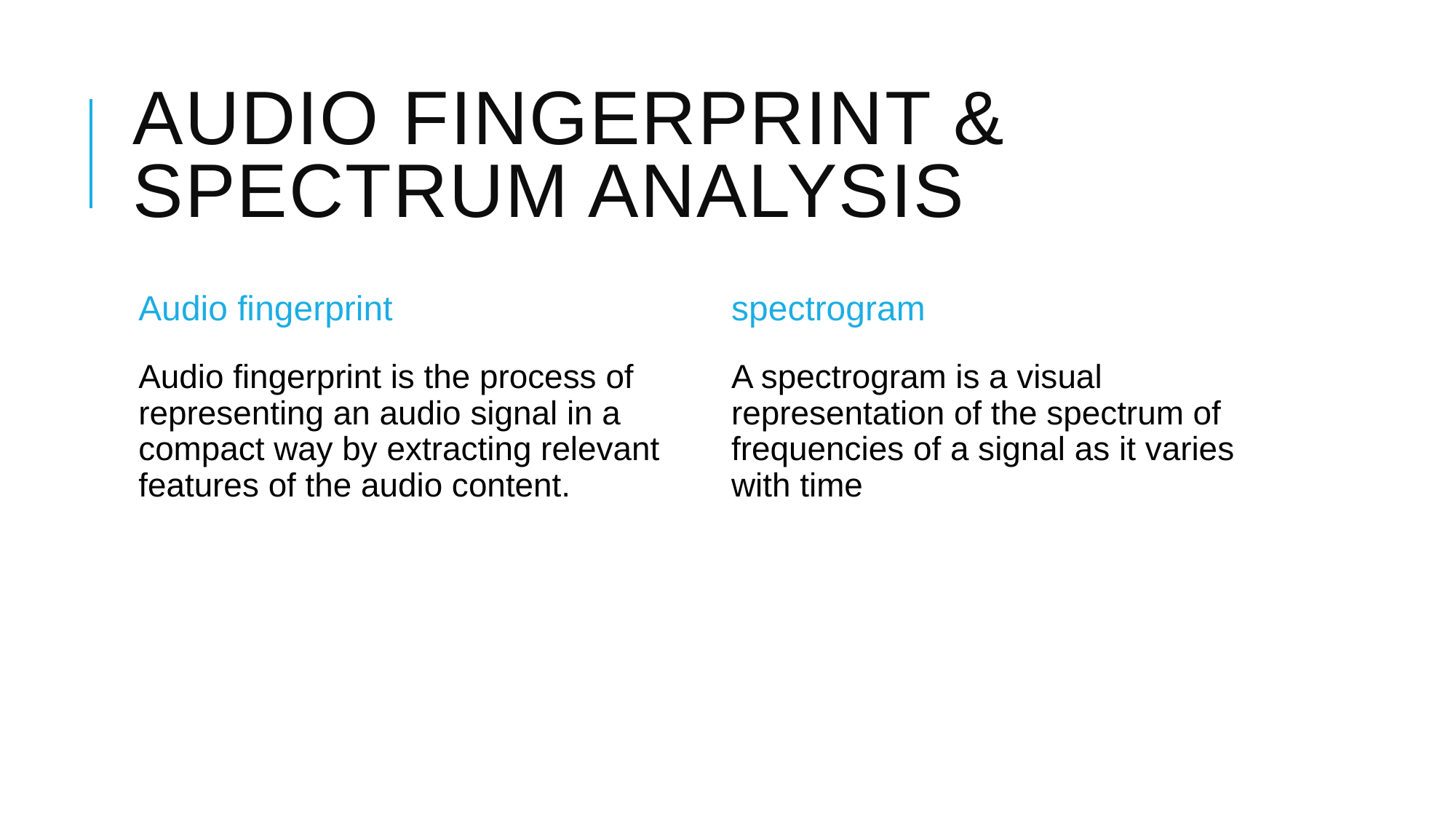

# Audio fingerprint & spectrum analysis
Audio fingerprint
spectrogram
Audio fingerprint is the process of representing an audio signal in a compact way by extracting relevant features of the audio content.

A spectrogram is a visual representation of the spectrum of frequencies of a signal as it varies with time